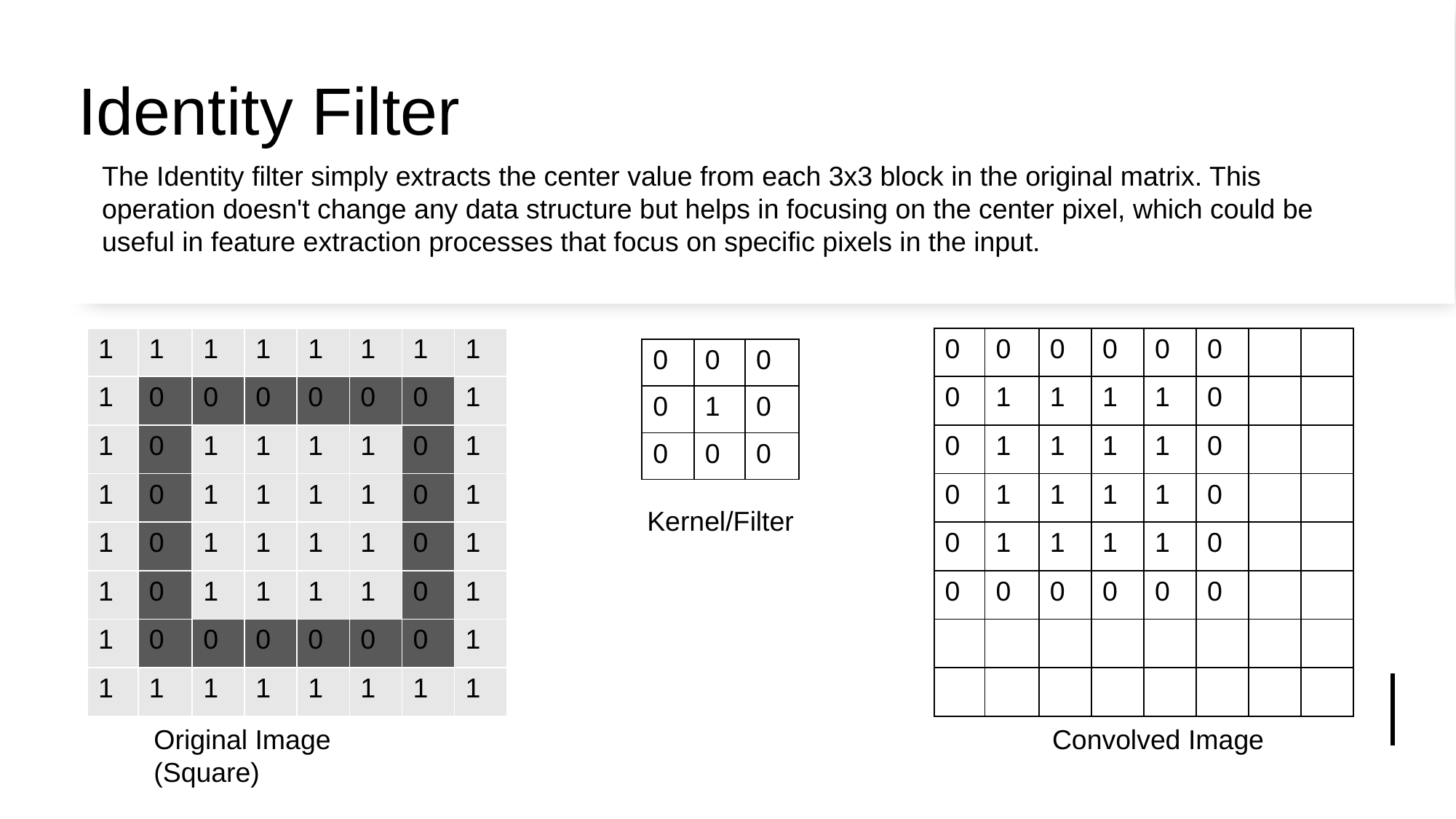

# Identity Filter
The Identity filter simply extracts the center value from each 3x3 block in the original matrix. This operation doesn't change any data structure but helps in focusing on the center pixel, which could be useful in feature extraction processes that focus on specific pixels in the input.
| 1 | 1 | 1 | 1 | 1 | 1 | 1 | 1 |
| --- | --- | --- | --- | --- | --- | --- | --- |
| 1 | 0 | 0 | 0 | 0 | 0 | 0 | 1 |
| 1 | 0 | 1 | 1 | 1 | 1 | 0 | 1 |
| 1 | 0 | 1 | 1 | 1 | 1 | 0 | 1 |
| 1 | 0 | 1 | 1 | 1 | 1 | 0 | 1 |
| 1 | 0 | 1 | 1 | 1 | 1 | 0 | 1 |
| 1 | 0 | 0 | 0 | 0 | 0 | 0 | 1 |
| 1 | 1 | 1 | 1 | 1 | 1 | 1 | 1 |
| 0 | 0 | 0 | 0 | 0 | 0 |  |  |
| --- | --- | --- | --- | --- | --- | --- | --- |
| 0 | 1 | 1 | 1 | 1 | 0 |  |  |
| 0 | 1 | 1 | 1 | 1 | 0 |  |  |
| 0 | 1 | 1 | 1 | 1 | 0 |  |  |
| 0 | 1 | 1 | 1 | 1 | 0 |  |  |
| 0 | 0 | 0 | 0 | 0 | 0 |  |  |
|  |  |  |  |  |  |  |  |
|  |  |  |  |  |  |  |  |
| 0 | 0 | 0 |
| --- | --- | --- |
| 0 | 1 | 0 |
| 0 | 0 | 0 |
Kernel/Filter
Original Image (Square)
Convolved Image